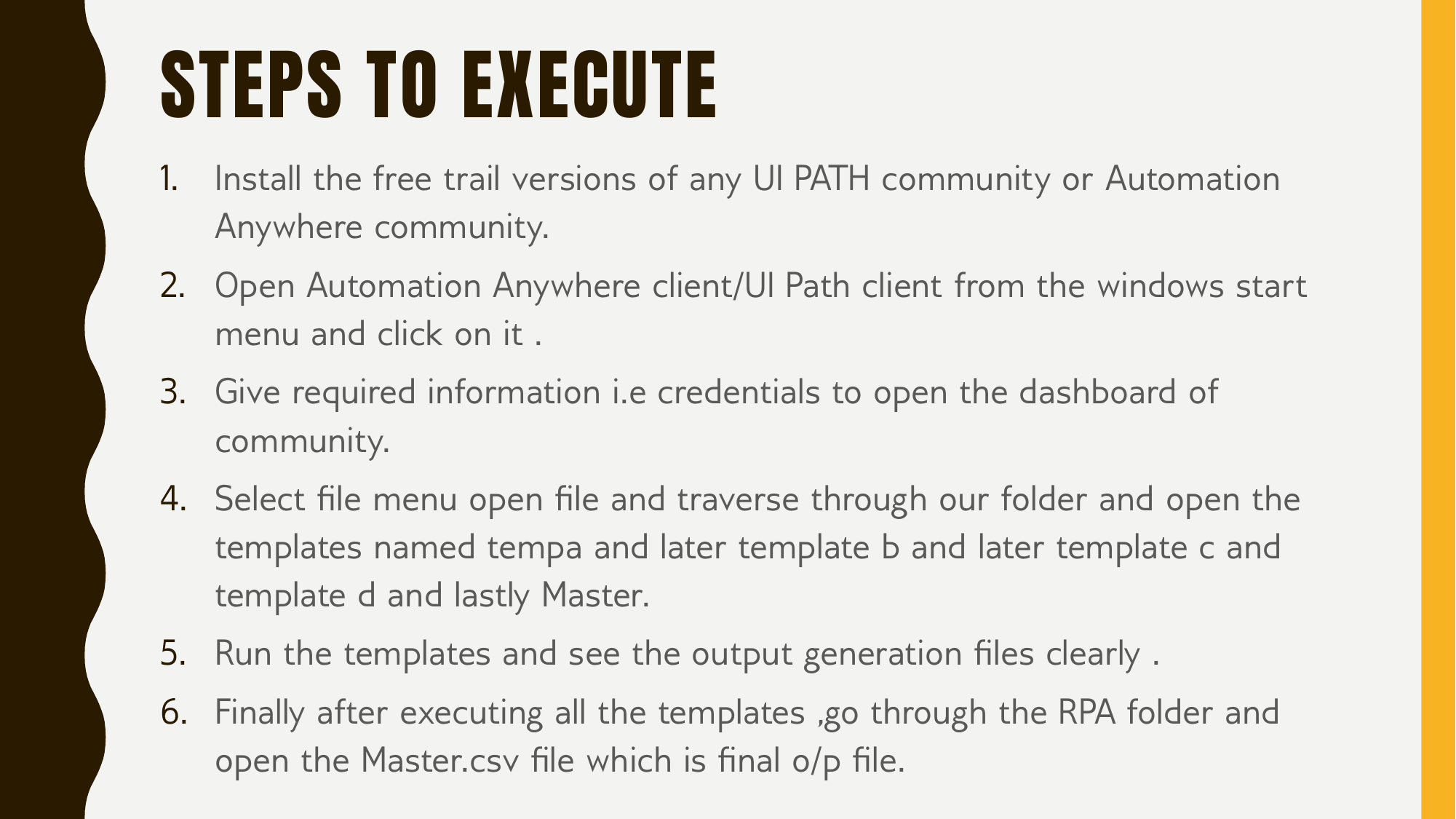

# steps to execute
Install the free trail versions of any UI PATH community or Automation Anywhere community.
Open Automation Anywhere client/UI Path client from the windows start menu and click on it .
Give required information i.e credentials to open the dashboard of community.
Select file menu open file and traverse through our folder and open the templates named tempa and later template b and later template c and template d and lastly Master.
Run the templates and see the output generation files clearly .
Finally after executing all the templates ,go through the RPA folder and open the Master.csv file which is final o/p file.